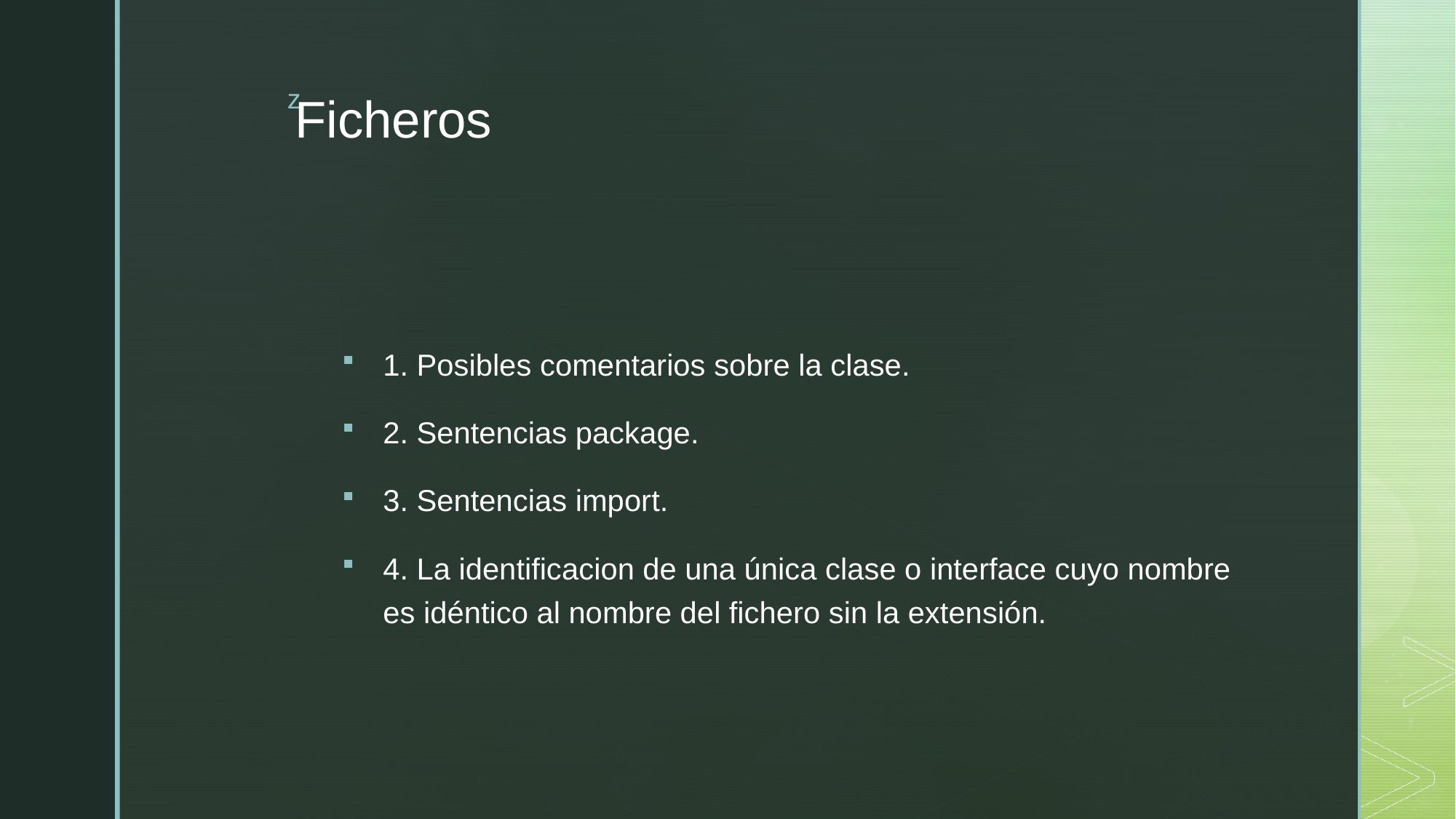

# Ficheros
1. Posibles comentarios sobre la clase.
2. Sentencias package.
3. Sentencias import.
4. La identificacion de una única clase o interface cuyo nombre es idéntico al nombre del fichero sin la extensión.